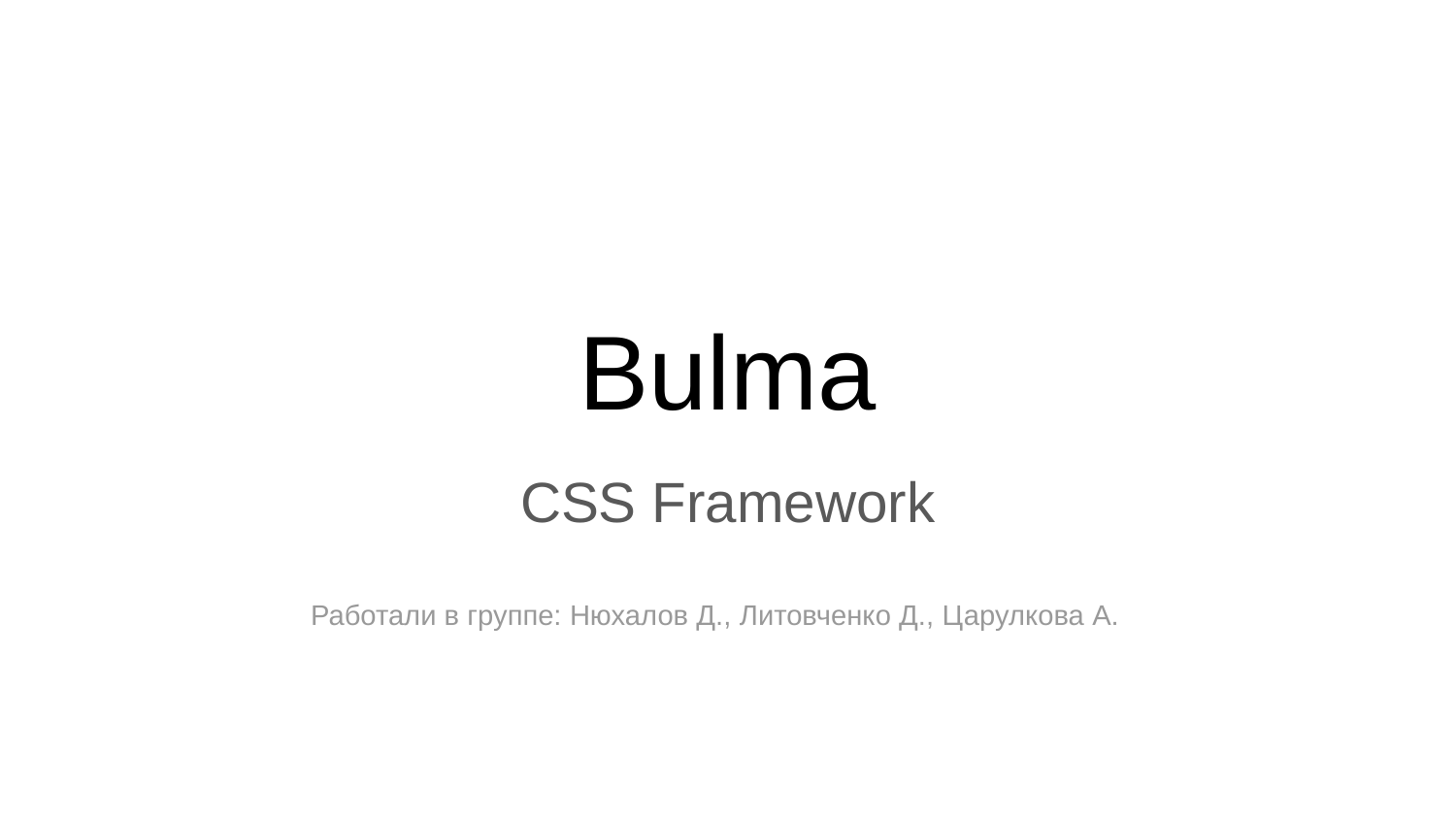

# Bulma
CSS Framework
Работали в группе: Нюхалов Д., Литовченко Д., Царулкова А.